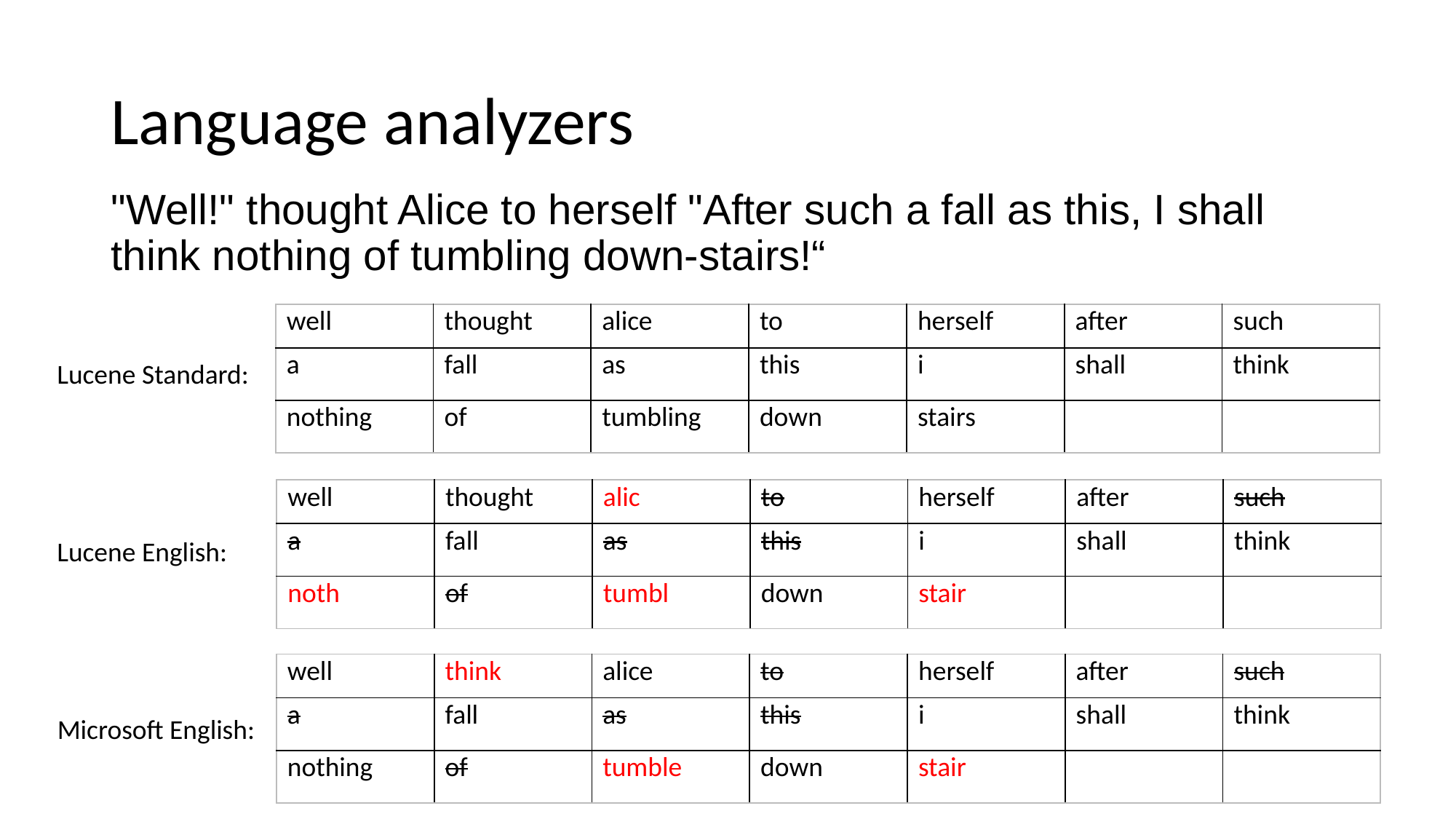

# Language analyzers
"Well!" thought Alice to herself "After such a fall as this, I shall think nothing of tumbling down-stairs!“

| well | thought | alice | to | herself | after | such |
| --- | --- | --- | --- | --- | --- | --- |
| a | fall | as | this | i | shall | think |
| nothing | of | tumbling | down | stairs |  |  |
Lucene Standard:
| well | thought | alic | to | herself | after | such |
| --- | --- | --- | --- | --- | --- | --- |
| a | fall | as | this | i | shall | think |
| noth | of | tumbl | down | stair |  |  |
Lucene English:
| well | think | alice | to | herself | after | such |
| --- | --- | --- | --- | --- | --- | --- |
| a | fall | as | this | i | shall | think |
| nothing | of | tumble | down | stair |  |  |
Microsoft English: